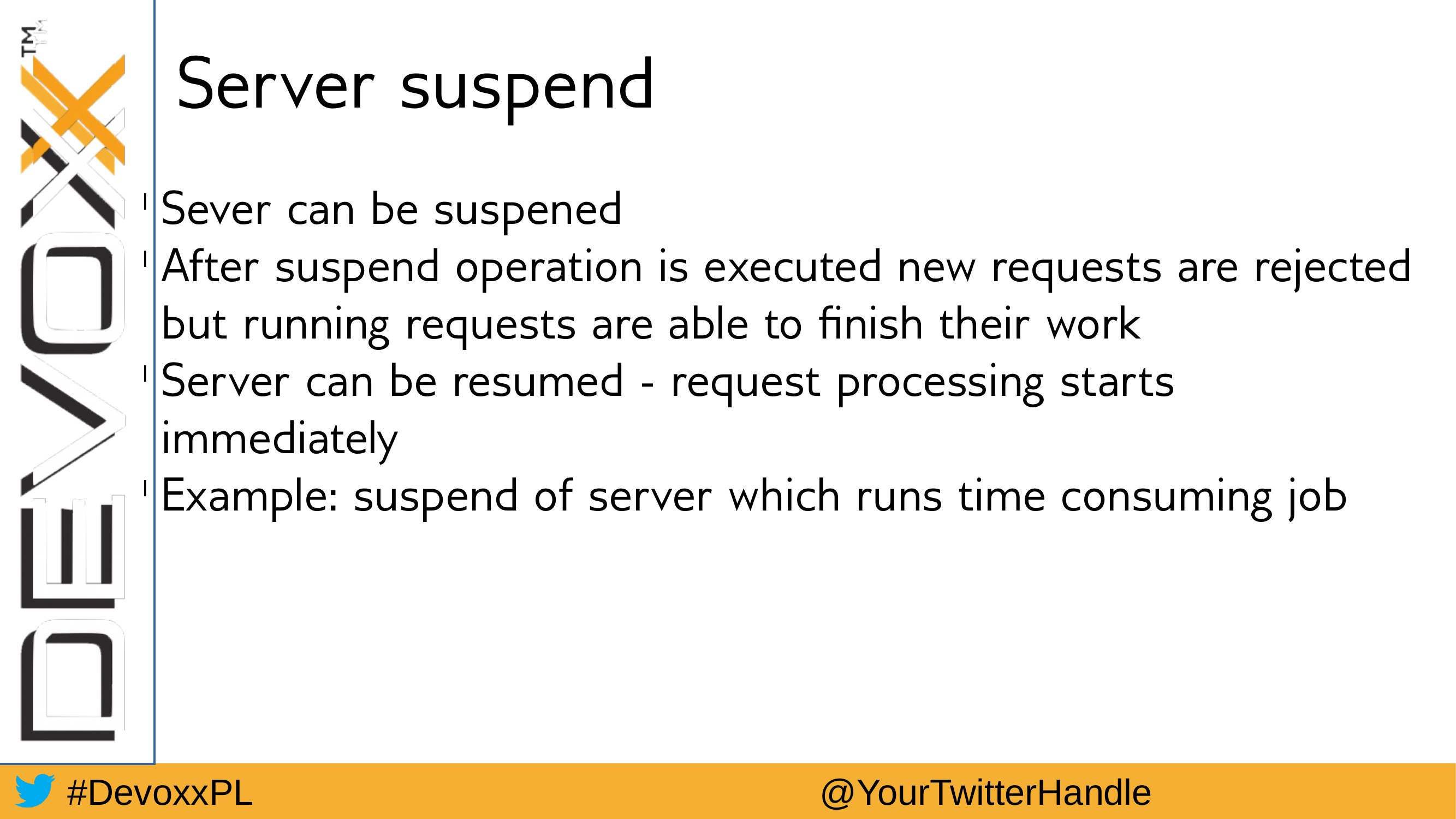

Server suspend
Sever can be suspened
After suspend operation is executed new requests are rejected but running requests are able to finish their work
Server can be resumed - request processing starts immediately
Example: suspend of server which runs time consuming job